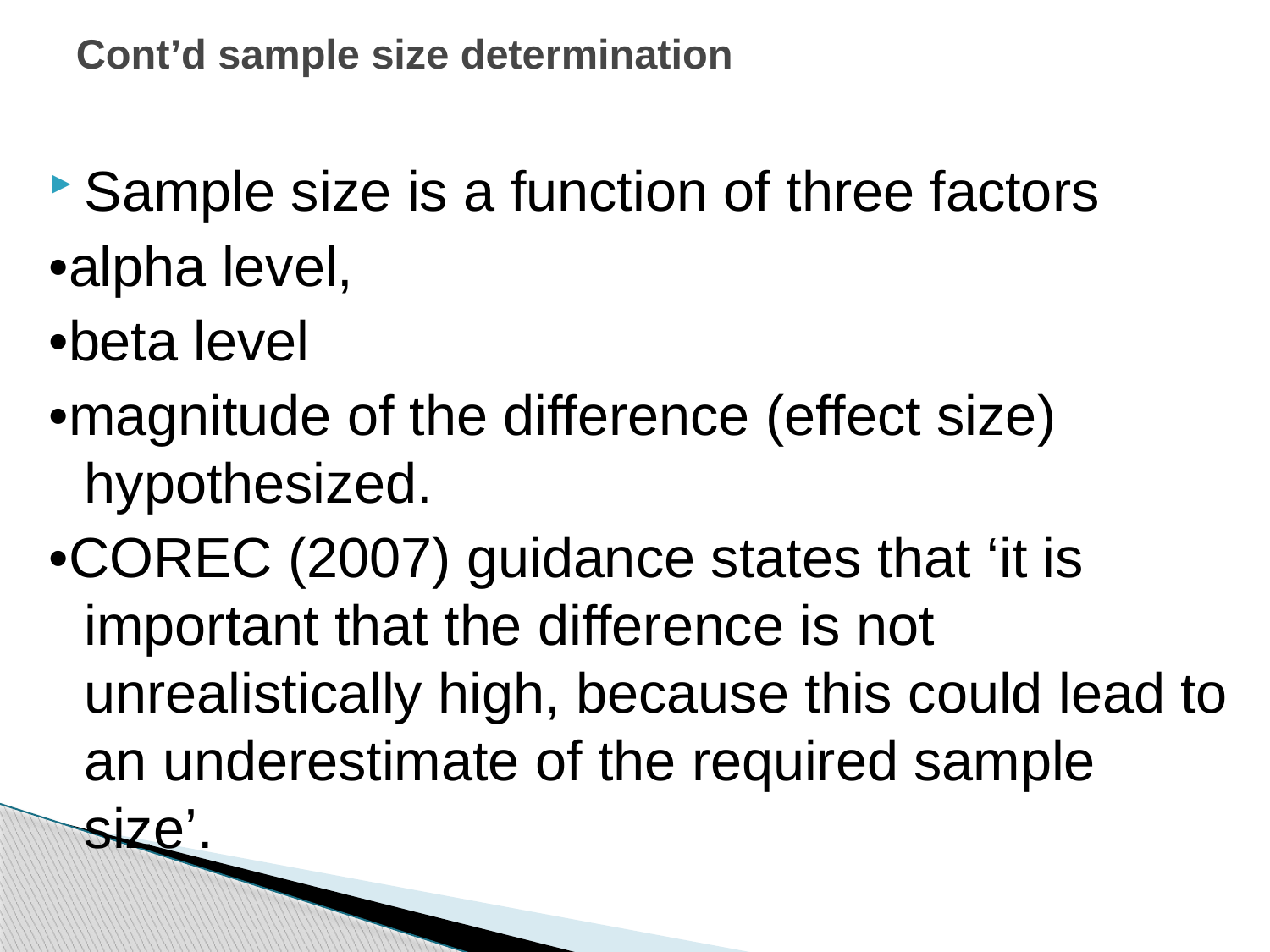

# Cont’d sample size determination

Sample size is a function of three factors
•alpha level,
•beta level
•magnitude of the difference (effect size) hypothesized.
•COREC (2007) guidance states that ‘it is important that the difference is not unrealistically high, because this could lead to an underestimate of the required sample size’.